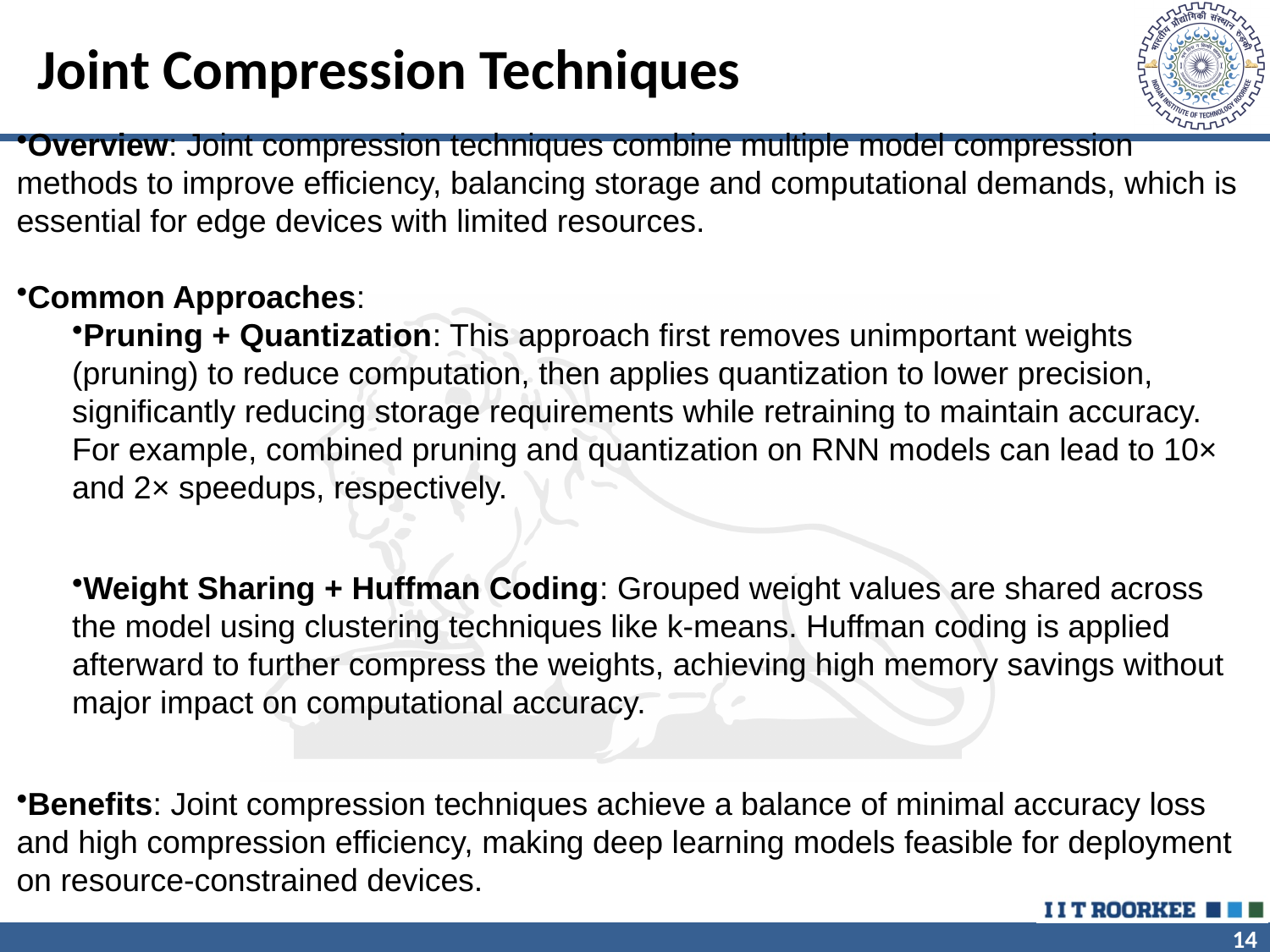

# Joint Compression Techniques
Overview: Joint compression techniques combine multiple model compression methods to improve efficiency, balancing storage and computational demands, which is essential for edge devices with limited resources.

Common Approaches:
Pruning + Quantization: This approach first removes unimportant weights (pruning) to reduce computation, then applies quantization to lower precision, significantly reducing storage requirements while retraining to maintain accuracy. For example, combined pruning and quantization on RNN models can lead to 10× and 2× speedups, respectively​.

Weight Sharing + Huffman Coding: Grouped weight values are shared across the model using clustering techniques like k-means. Huffman coding is applied afterward to further compress the weights, achieving high memory savings without major impact on computational accuracy​.

Benefits: Joint compression techniques achieve a balance of minimal accuracy loss and high compression efficiency, making deep learning models feasible for deployment on resource-constrained devices.